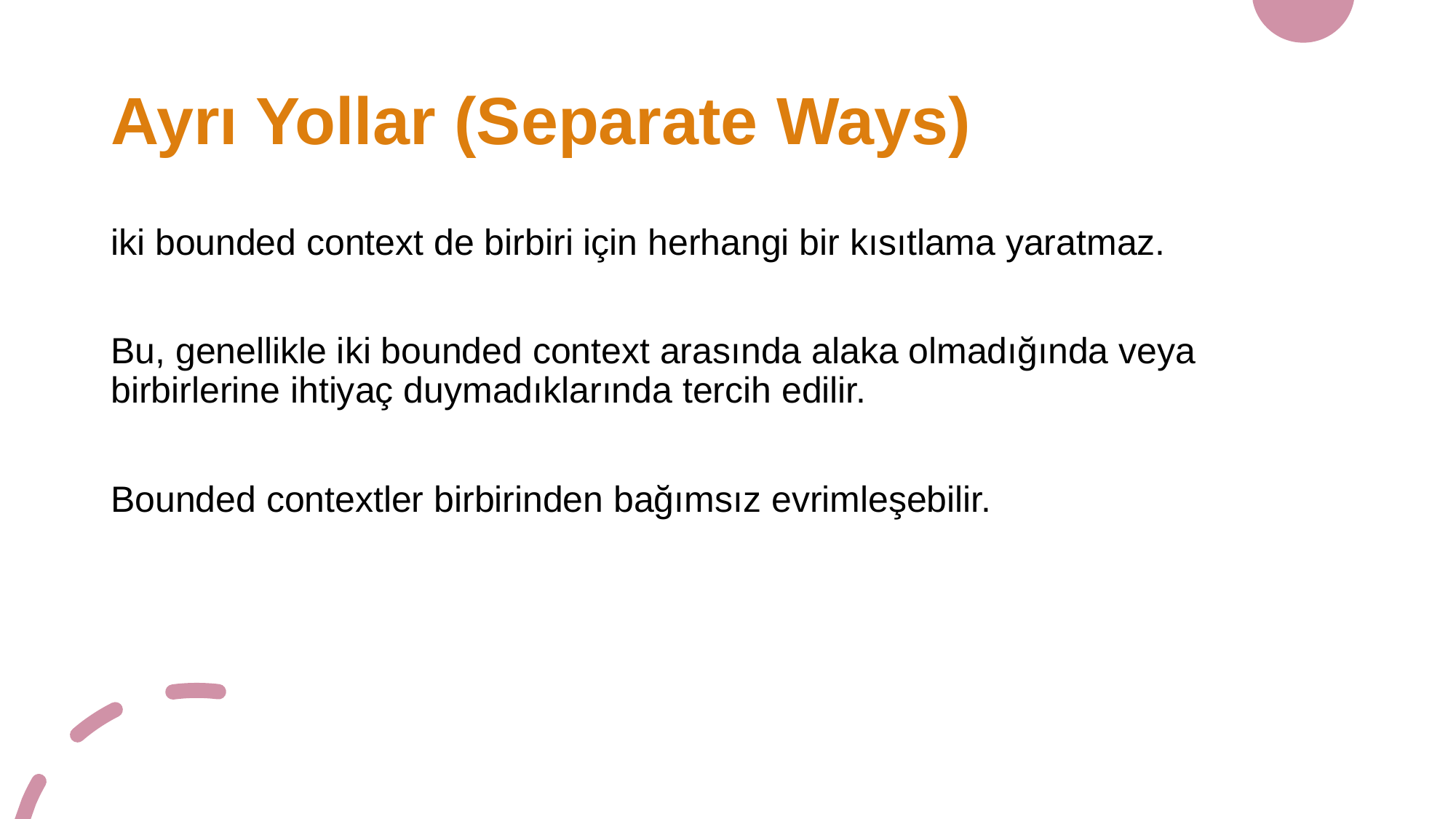

# Ayrı Yollar (Separate Ways)
iki bounded context de birbiri için herhangi bir kısıtlama yaratmaz.

Bu, genellikle iki bounded context arasında alaka olmadığında veya birbirlerine ihtiyaç duymadıklarında tercih edilir.

Bounded contextler birbirinden bağımsız evrimleşebilir.